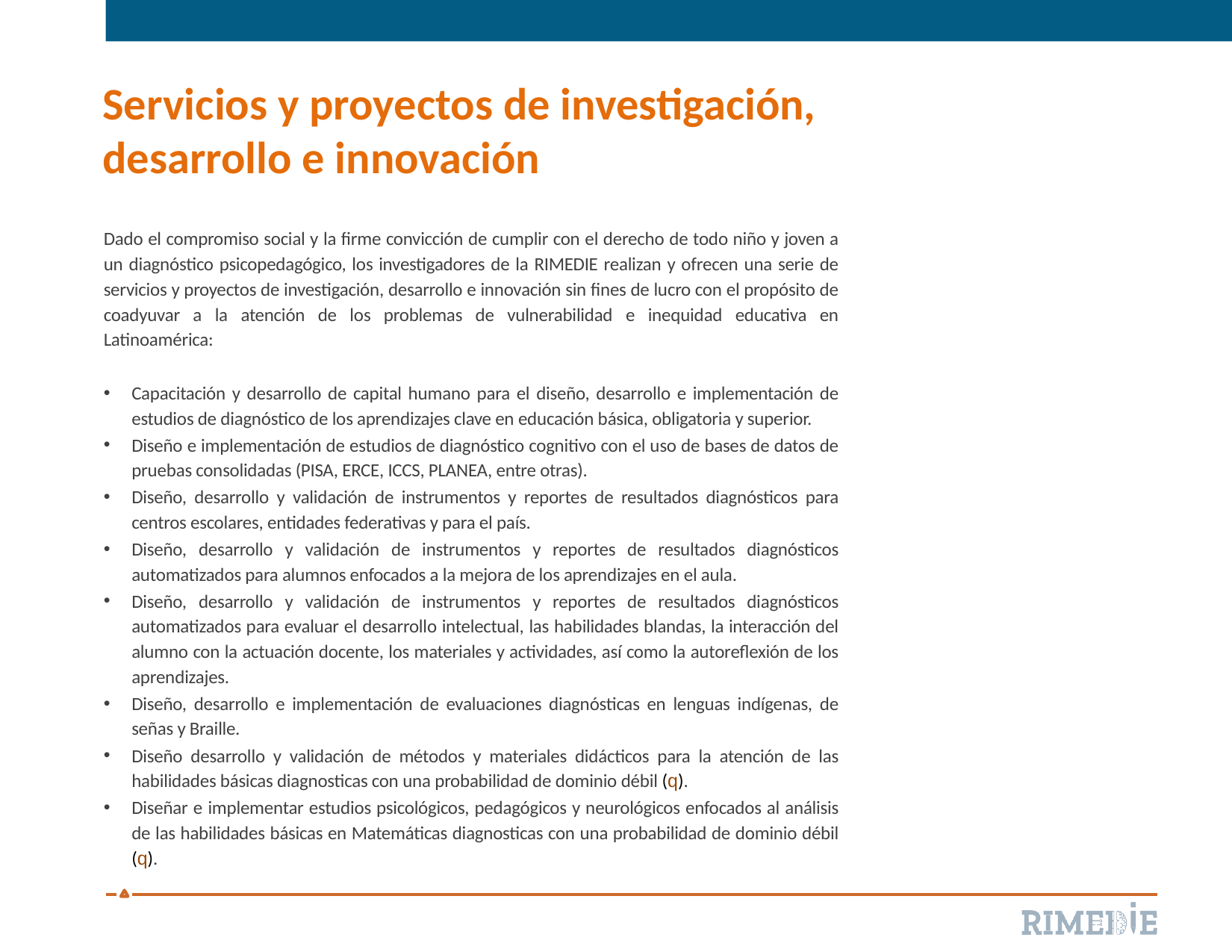

# Servicios y proyectos de investigación, desarrollo e innovación
Dado el compromiso social y la firme convicción de cumplir con el derecho de todo niño y joven a un diagnóstico psicopedagógico, los investigadores de la RIMEDIE realizan y ofrecen una serie de servicios y proyectos de investigación, desarrollo e innovación sin fines de lucro con el propósito de coadyuvar a la atención de los problemas de vulnerabilidad e inequidad educativa en Latinoamérica:

Capacitación y desarrollo de capital humano para el diseño, desarrollo e implementación de estudios de diagnóstico de los aprendizajes clave en educación básica, obligatoria y superior.
Diseño e implementación de estudios de diagnóstico cognitivo con el uso de bases de datos de pruebas consolidadas (PISA, ERCE, ICCS, PLANEA, entre otras).
Diseño, desarrollo y validación de instrumentos y reportes de resultados diagnósticos para centros escolares, entidades federativas y para el país.
Diseño, desarrollo y validación de instrumentos y reportes de resultados diagnósticos automatizados para alumnos enfocados a la mejora de los aprendizajes en el aula.
Diseño, desarrollo y validación de instrumentos y reportes de resultados diagnósticos automatizados para evaluar el desarrollo intelectual, las habilidades blandas, la interacción del alumno con la actuación docente, los materiales y actividades, así como la autoreflexión de los aprendizajes.
Diseño, desarrollo e implementación de evaluaciones diagnósticas en lenguas indígenas, de señas y Braille.
Diseño desarrollo y validación de métodos y materiales didácticos para la atención de las habilidades básicas diagnosticas con una probabilidad de dominio débil (q).
Diseñar e implementar estudios psicológicos, pedagógicos y neurológicos enfocados al análisis de las habilidades básicas en Matemáticas diagnosticas con una probabilidad de dominio débil (q).